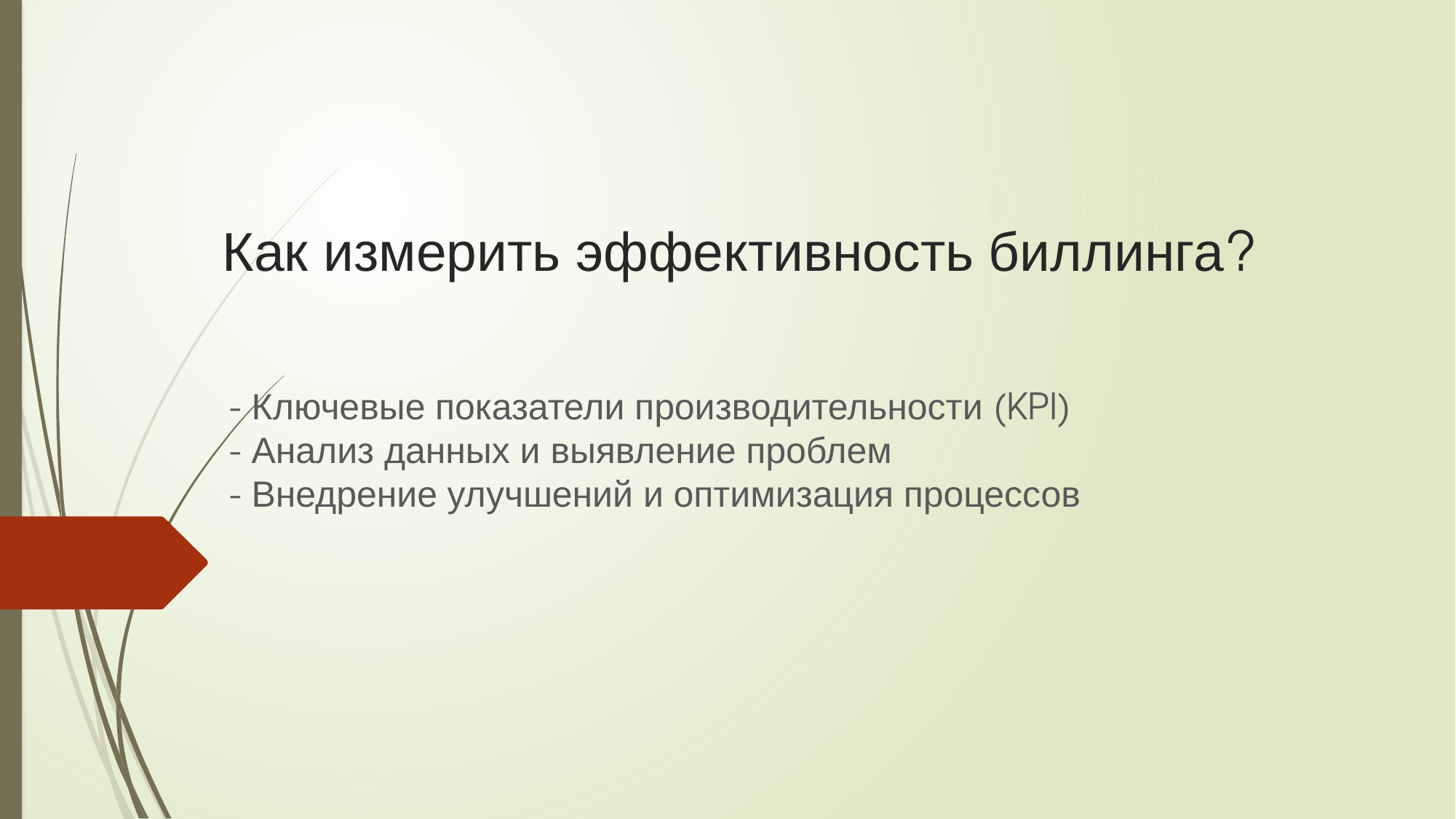

# Как измерить эффективность биллинга?
- Ключевые показатели производительности (KPI)
- Анализ данных и выявление проблем
- Внедрение улучшений и оптимизация процессов